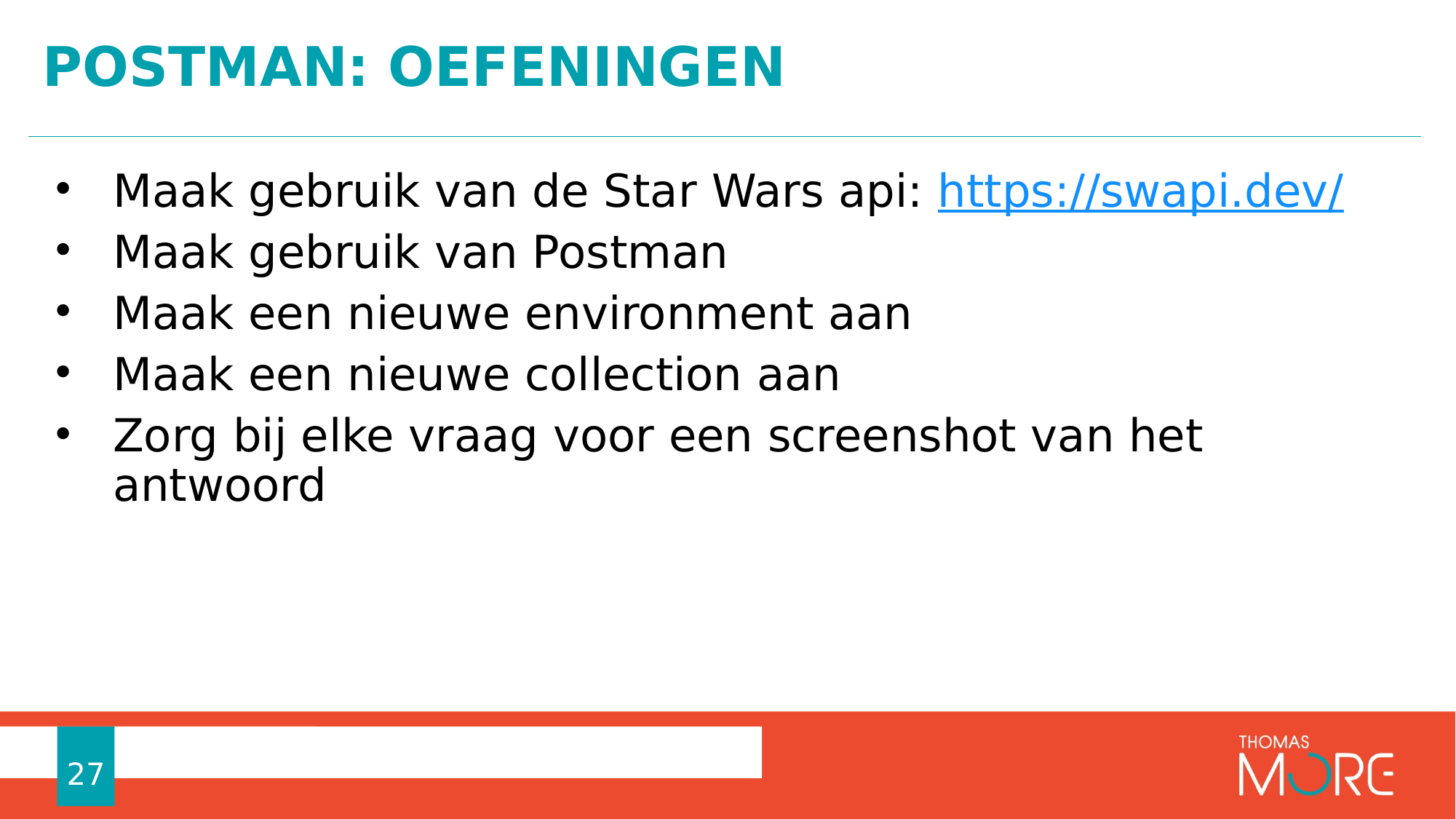

# Postman: oefeningen
Maak gebruik van de Star Wars api: https://swapi.dev/
Maak gebruik van Postman
Maak een nieuwe environment aan
Maak een nieuwe collection aan
Zorg bij elke vraag voor een screenshot van het antwoord
27